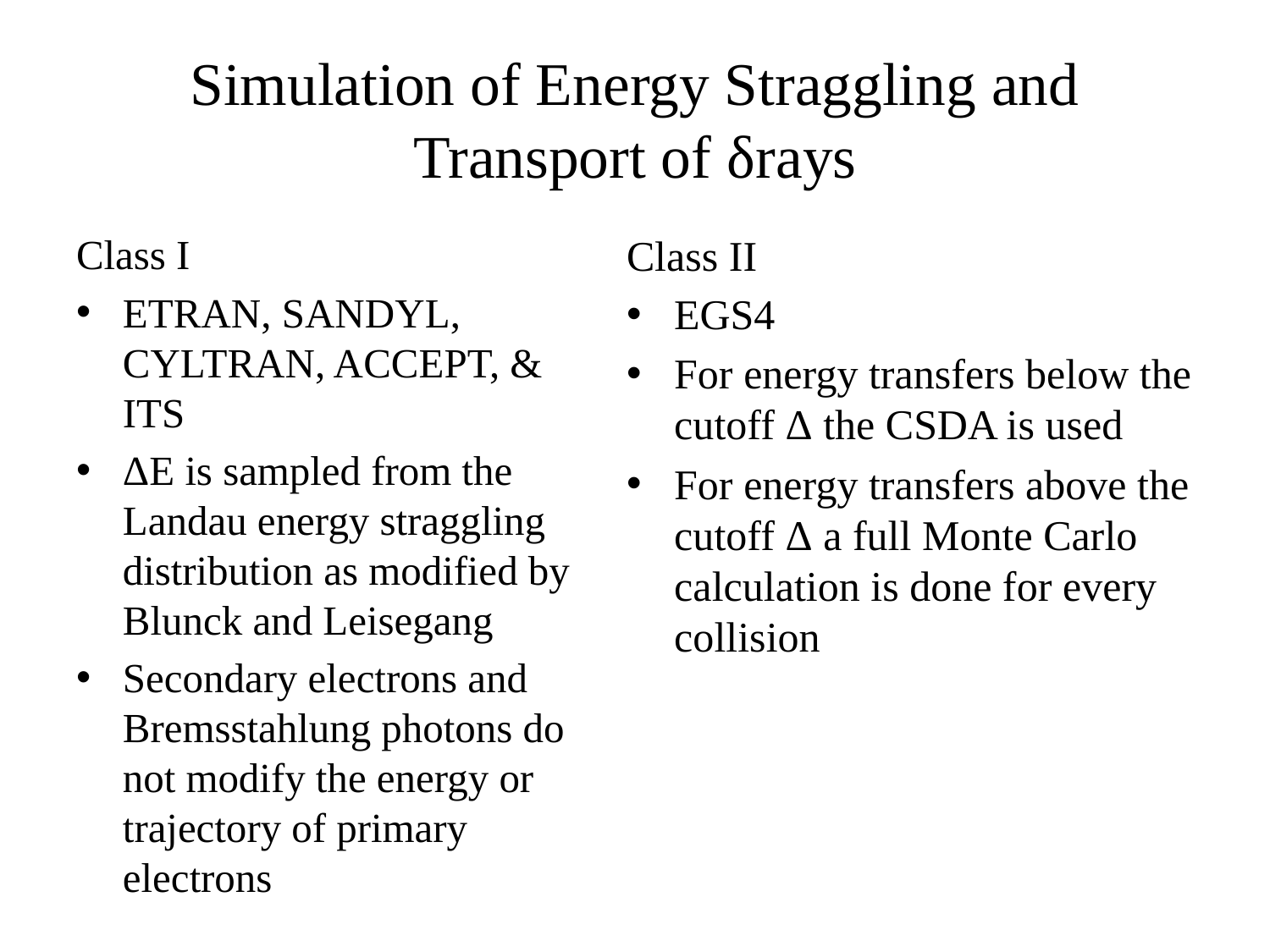

# Simulation of Energy Straggling and Transport of δrays
Class I
ETRAN, SANDYL, CYLTRAN, ACCEPT, & ITS
ΔE is sampled from the Landau energy straggling distribution as modified by Blunck and Leisegang
Secondary electrons and Bremsstahlung photons do not modify the energy or trajectory of primary electrons
Class II
EGS4
For energy transfers below the cutoff Δ the CSDA is used
For energy transfers above the cutoff Δ a full Monte Carlo calculation is done for every collision